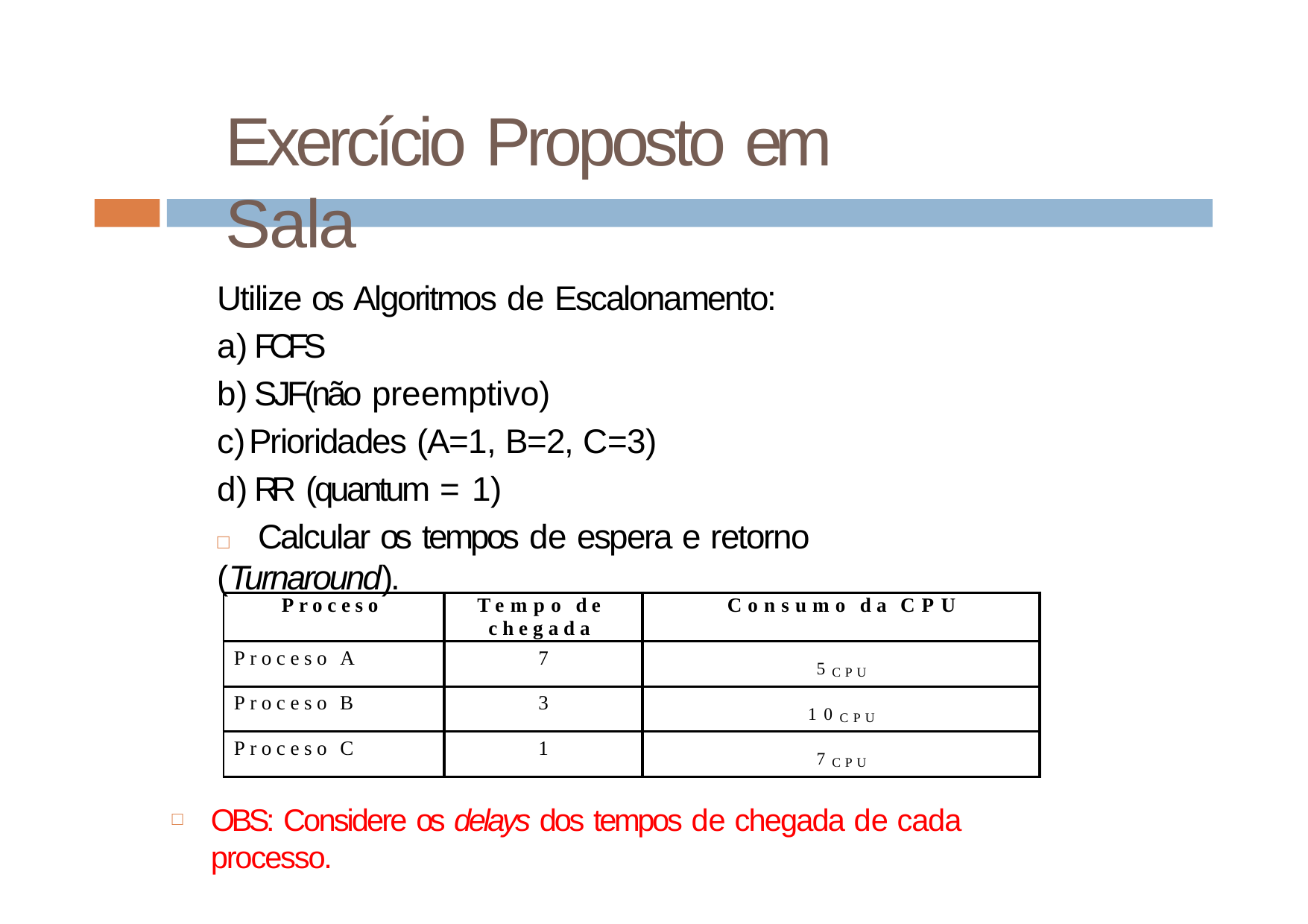

# Exercício Proposto em Sala
Utilize os Algoritmos de Escalonamento:
FCFS
SJF(não preemptivo)
Prioridades (A=1, B=2, C=3)
RR (quantum = 1)
□	Calcular os tempos de espera e retorno (Turnaround).
| Proceso | Tempo de chegada | Consumo da CPU |
| --- | --- | --- |
| Proceso A | 7 | 5CPU |
| Proceso B | 3 | 10CPU |
| Proceso C | 1 | 7CPU |
OBS: Considere os delays dos tempos de chegada de cada processo.